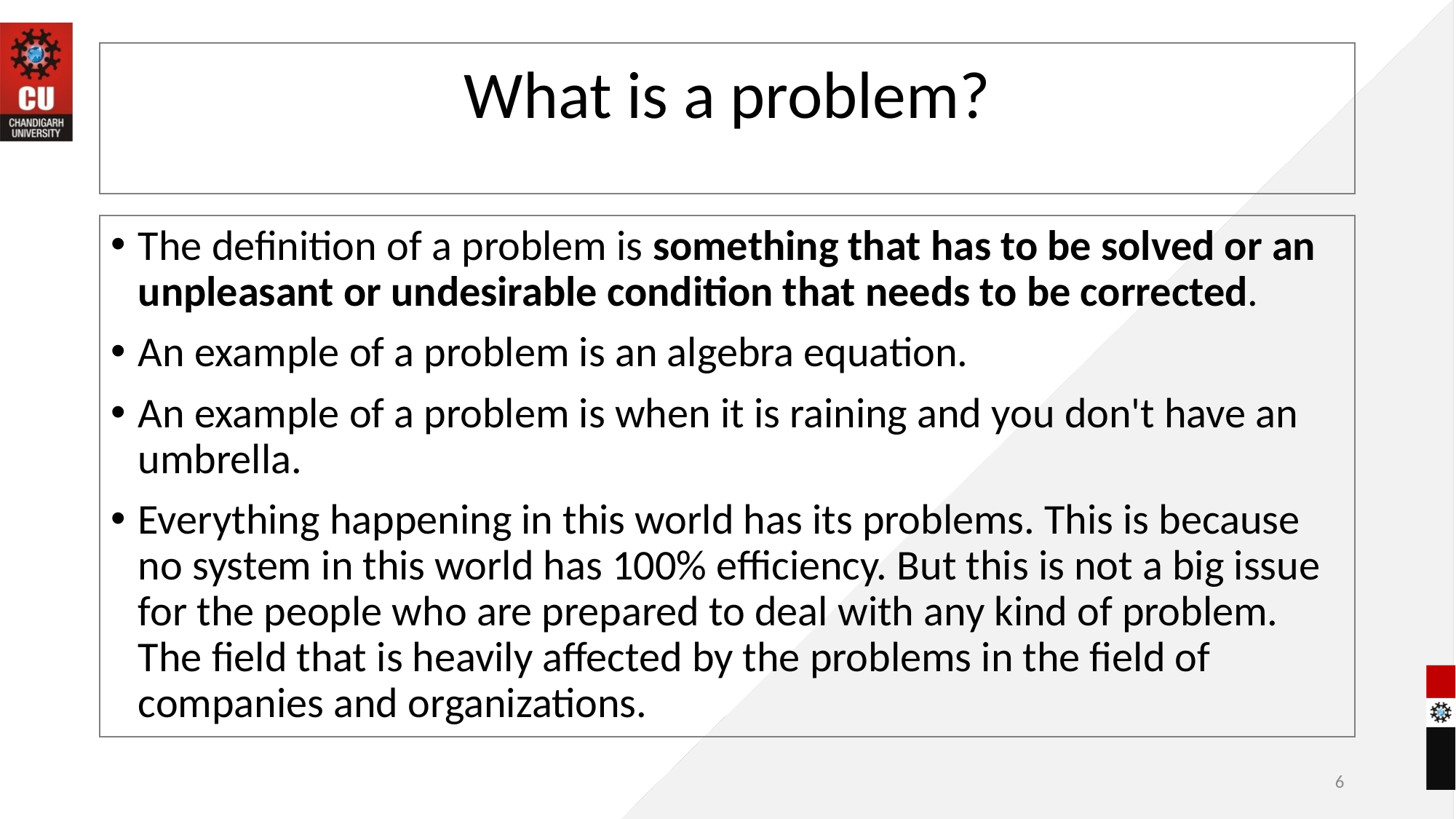

# What is a problem?

The definition of a problem is something that has to be solved or an unpleasant or undesirable condition that needs to be corrected.
An example of a problem is an algebra equation.
An example of a problem is when it is raining and you don't have an umbrella.
Everything happening in this world has its problems. This is because no system in this world has 100% efficiency. But this is not a big issue for the people who are prepared to deal with any kind of problem. The field that is heavily affected by the problems in the field of companies and organizations.

6